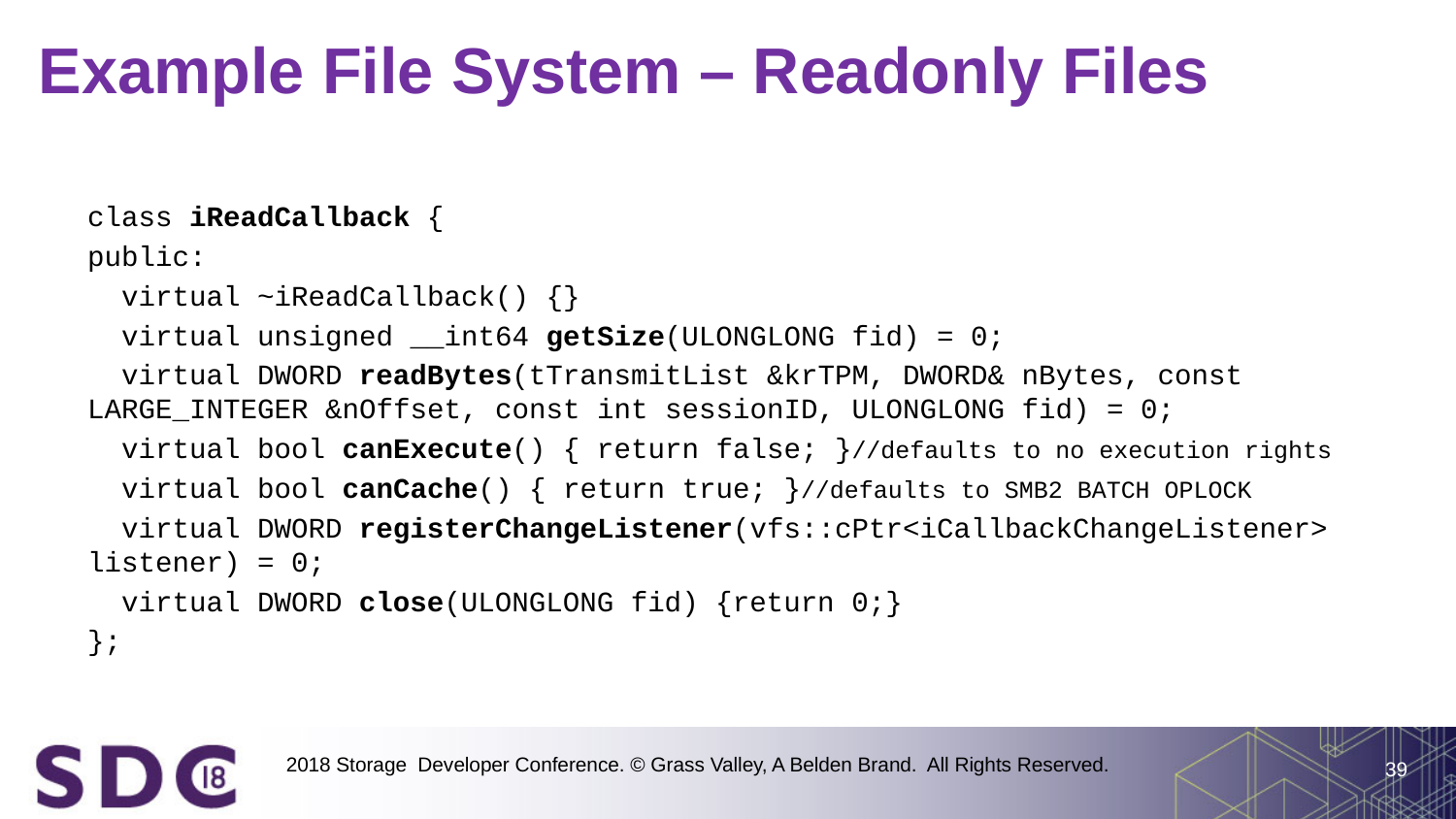

# Example File System – Readonly Files
class iReadCallback {
public:
  virtual ~iReadCallback() {}
  virtual unsigned __int64 getSize(ULONGLONG fid) = 0;
  virtual DWORD readBytes(tTransmitList &krTPM, DWORD& nBytes, const LARGE_INTEGER &nOffset, const int sessionID, ULONGLONG fid) = 0;
  virtual bool canExecute() { return false; }//defaults to no execution rights
  virtual bool canCache() { return true; }//defaults to SMB2 BATCH OPLOCK
  virtual DWORD registerChangeListener(vfs::cPtr<iCallbackChangeListener> listener) = 0;
  virtual DWORD close(ULONGLONG fid) {return 0;}
};